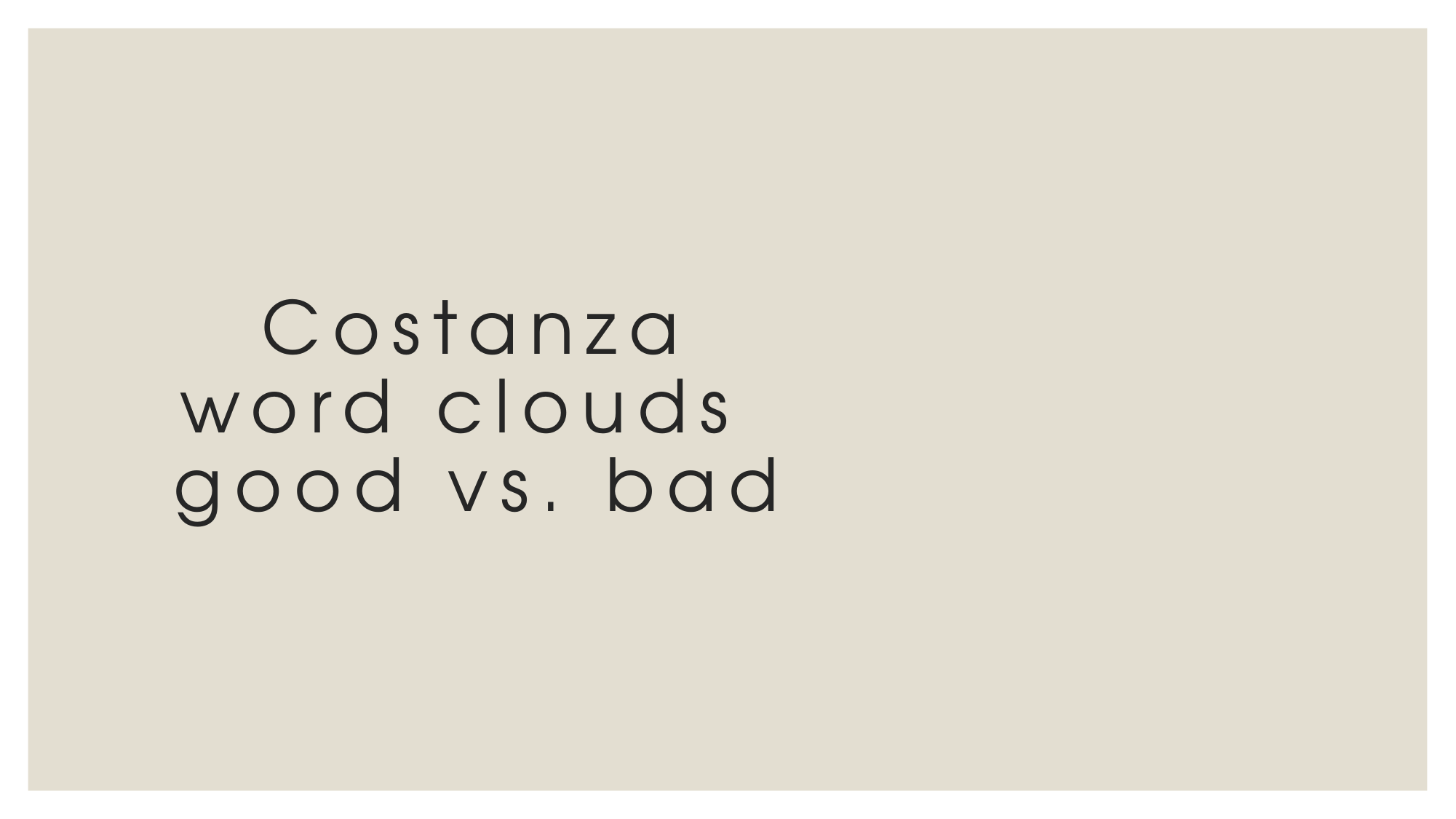

# Costanza word clouds good vs. bad